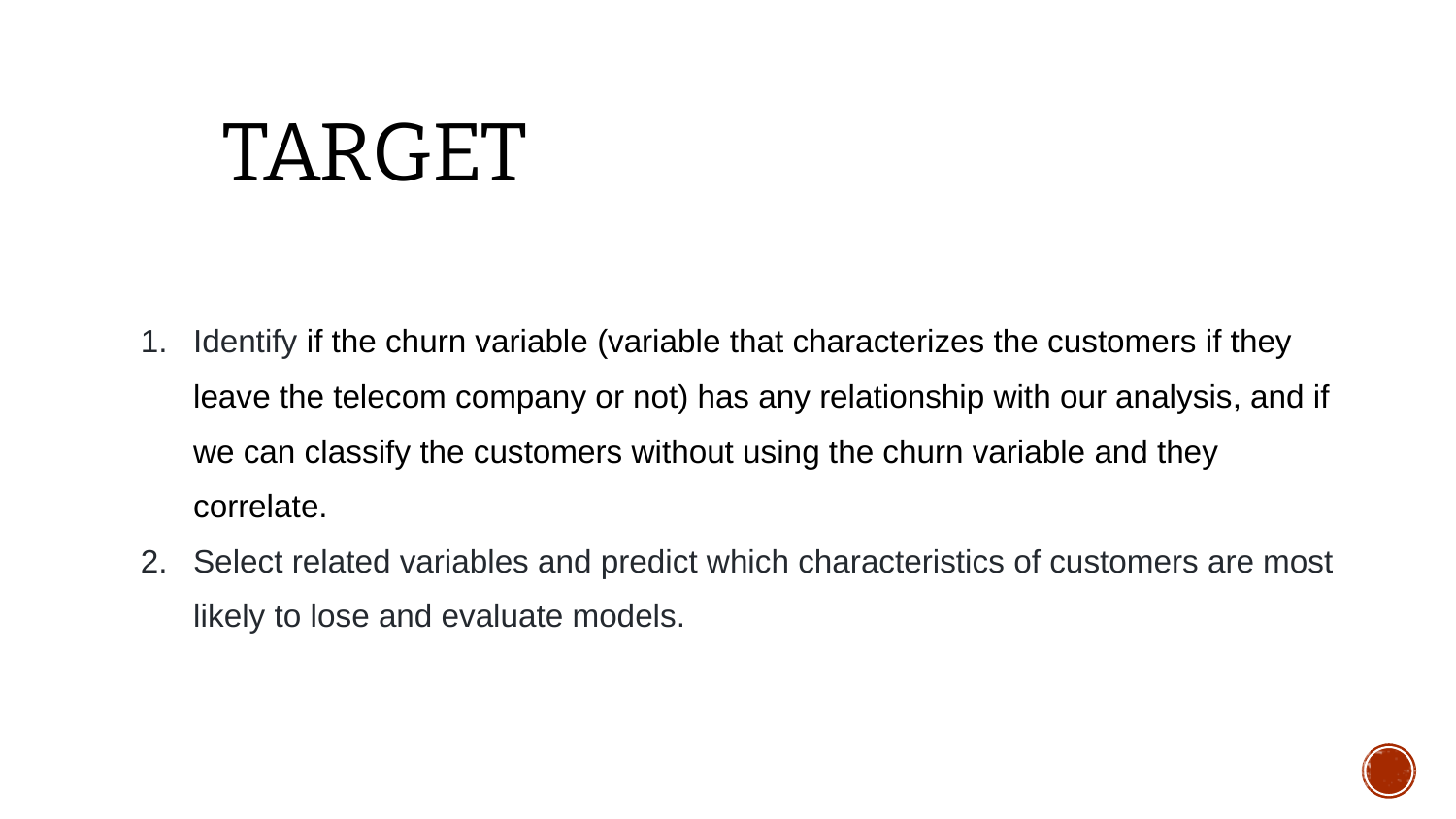

# TARGET
Identify if the churn variable (variable that characterizes the customers if they leave the telecom company or not) has any relationship with our analysis, and if we can classify the customers without using the churn variable and they correlate.
Select related variables and predict which characteristics of customers are most likely to lose and evaluate models.